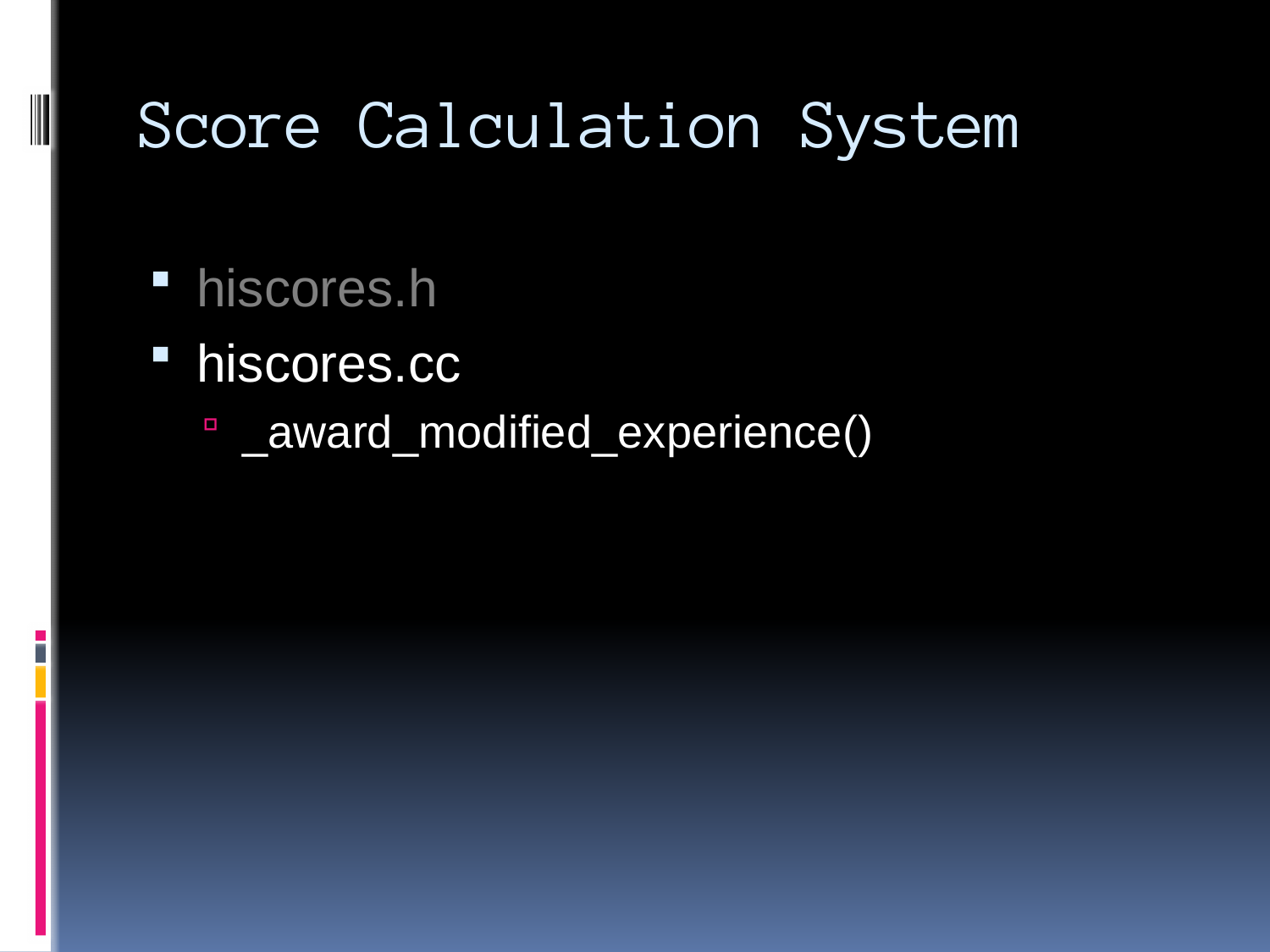

# Score Calculation System
hiscores.h
hiscores.cc
_award_modified_experience()